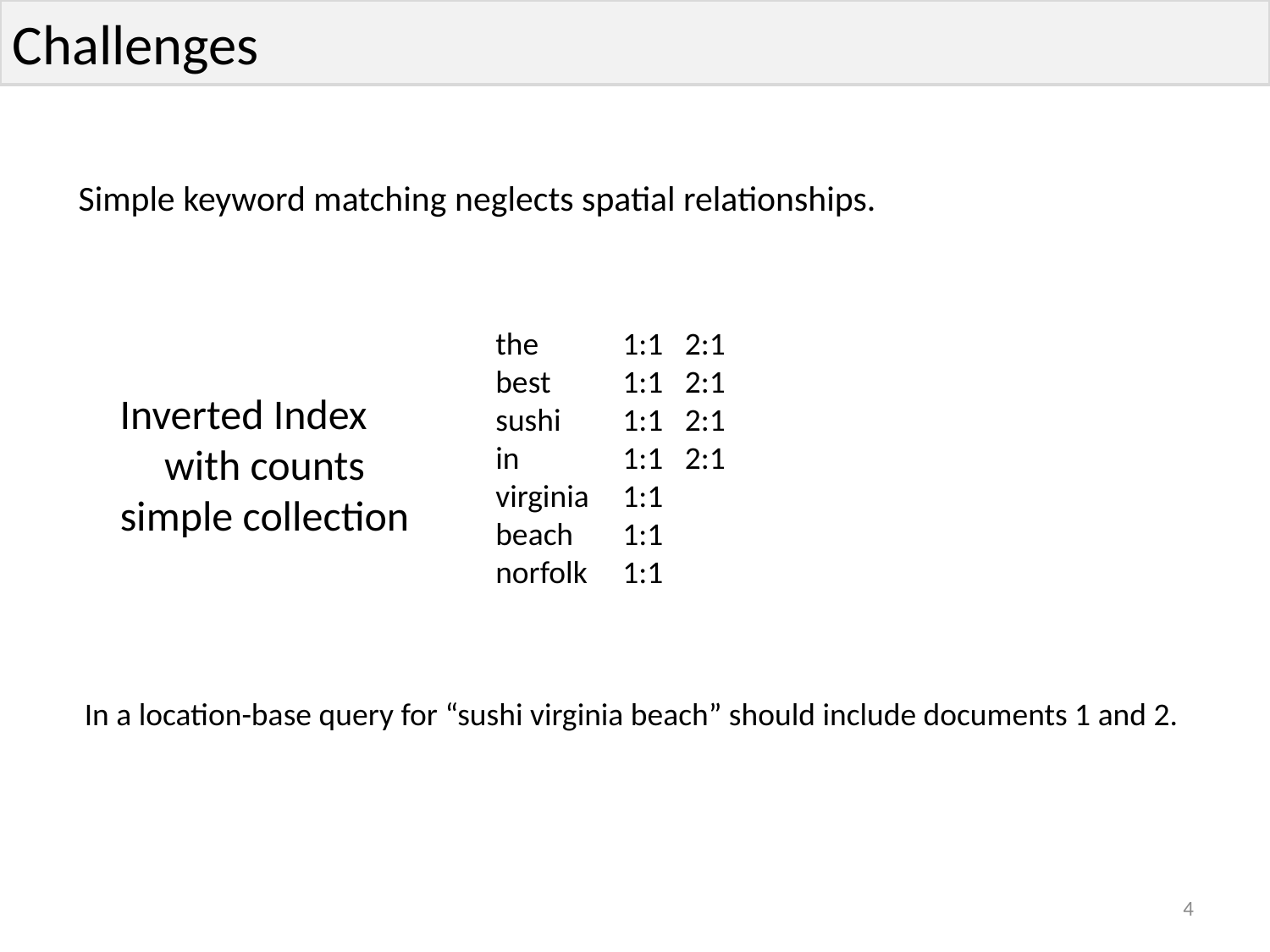

Challenges
Simple keyword matching neglects spatial relationships.
the 	1:1   2:1
best	1:1   2:1
sushi	1:1   2:1
in	1:1   2:1
virginia	1:1
beach	1:1
norfolk 	1:1
Inverted Index
with counts
simple collection
In a location-base query for “sushi virginia beach” should include documents 1 and 2.
4